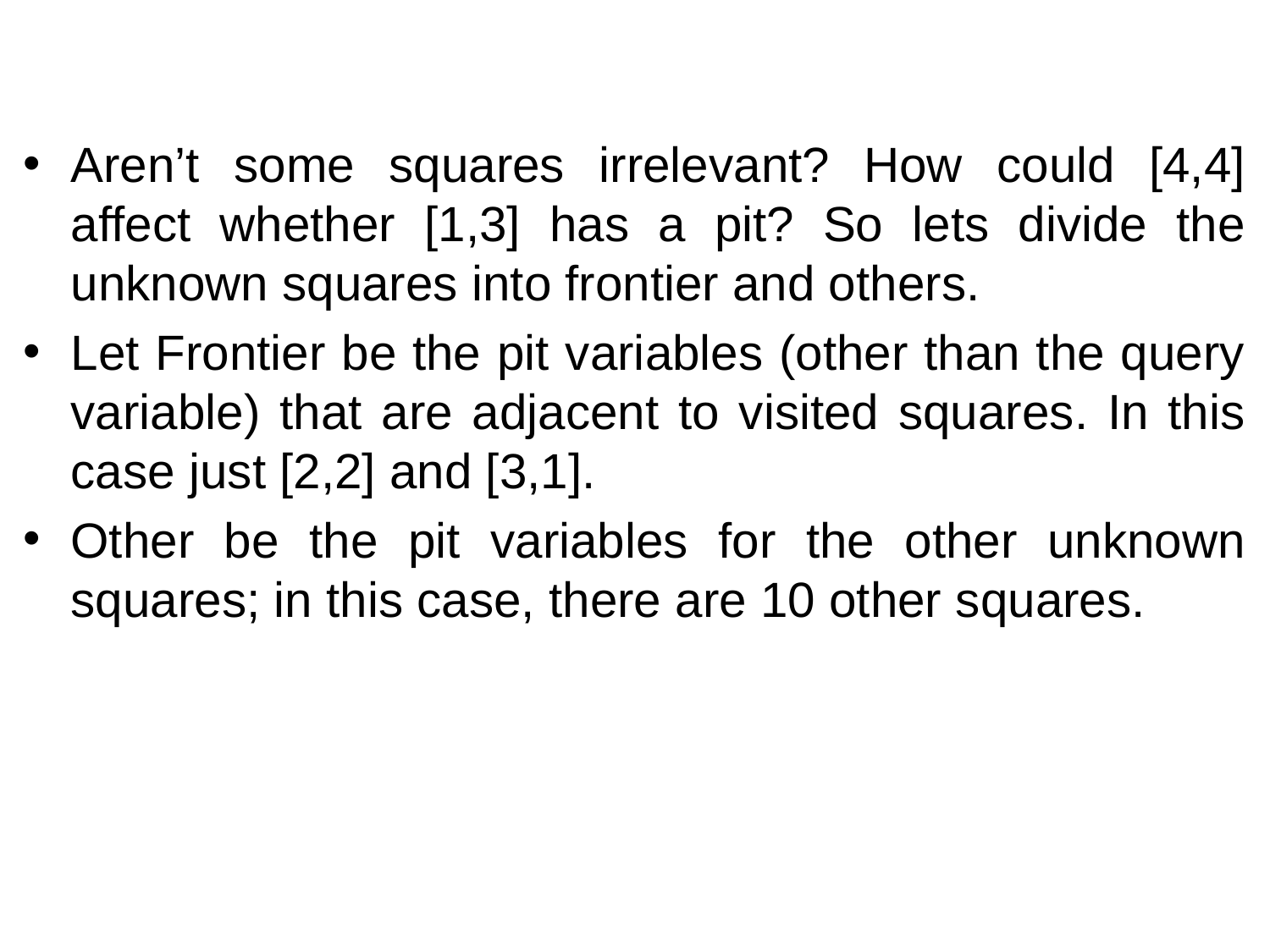

#
Aren’t some squares irrelevant? How could [4,4] affect whether [1,3] has a pit? So lets divide the unknown squares into frontier and others.
Let Frontier be the pit variables (other than the query variable) that are adjacent to visited squares. In this case just [2,2] and [3,1].
Other be the pit variables for the other unknown squares; in this case, there are 10 other squares.